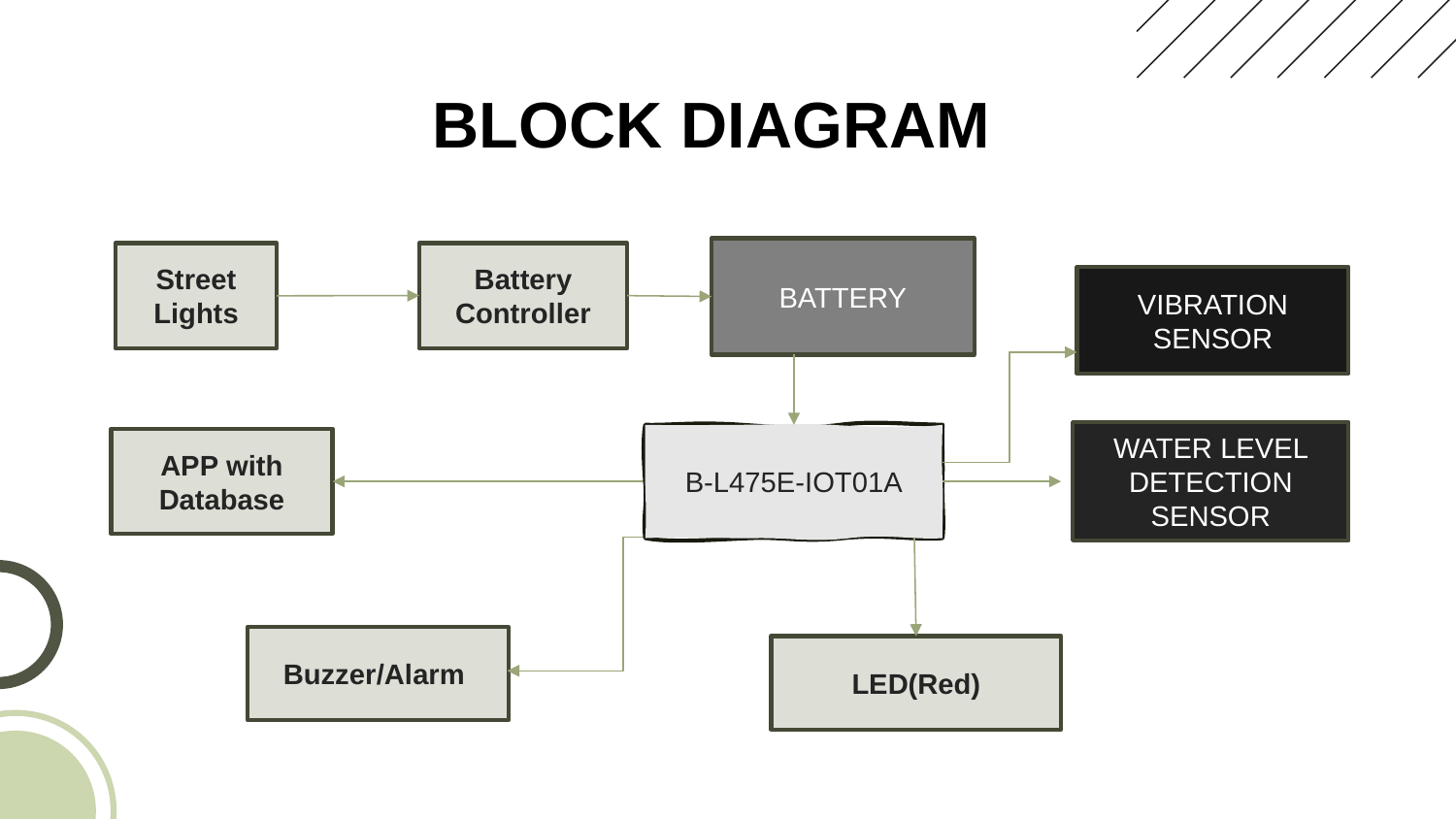

BLOCK DIAGRAM

BATTERY
Battery Controller
Street Lights
VIBRATION SENSOR
WATER LEVEL DETECTION SENSOR
B-L475E-IOT01A
APP with Database
Buzzer/Alarm
LED(Red)